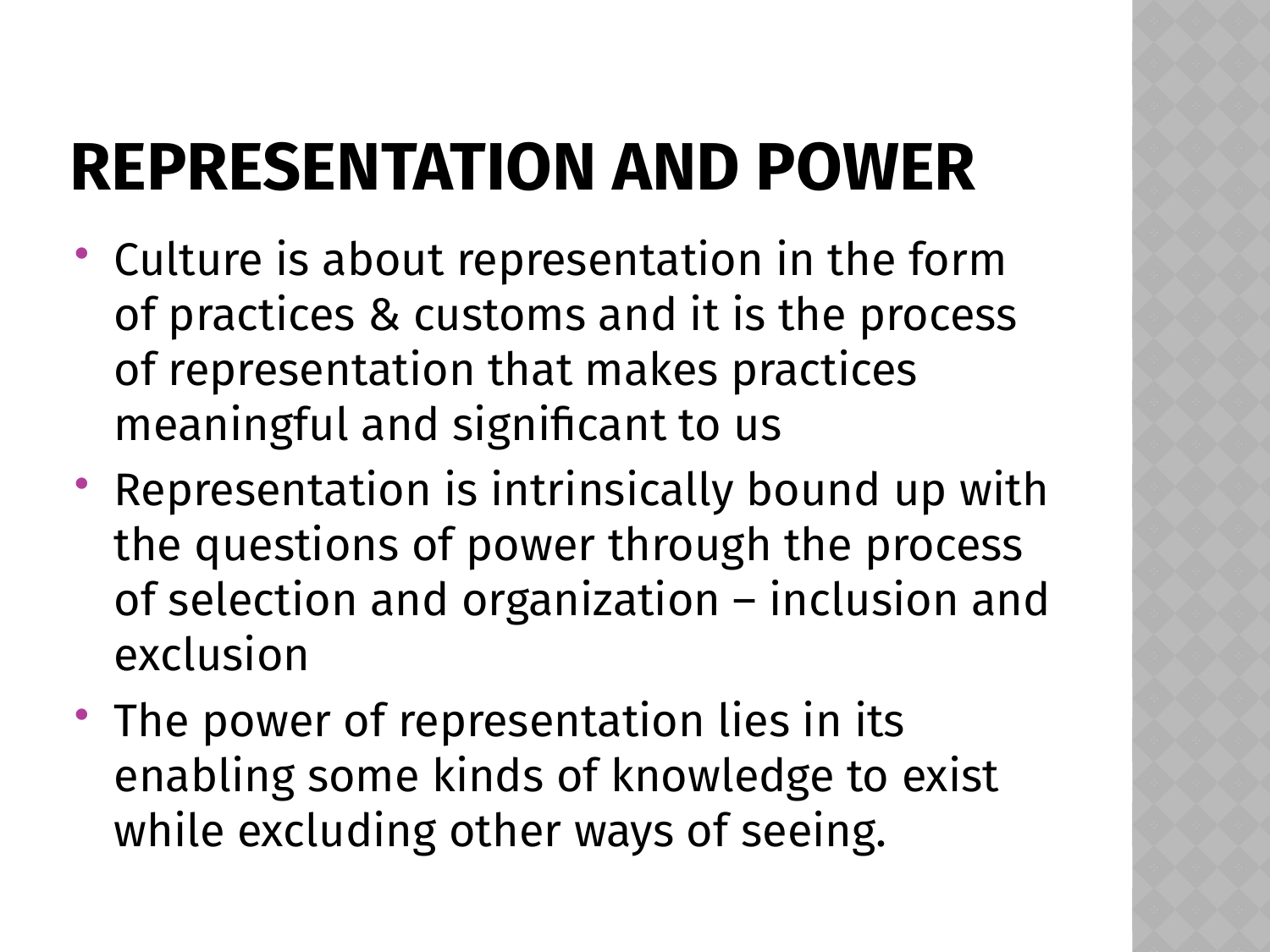

# Representation and Power
Culture is about representation in the form of practices & customs and it is the process of representation that makes practices meaningful and significant to us
Representation is intrinsically bound up with the questions of power through the process of selection and organization – inclusion and exclusion
The power of representation lies in its enabling some kinds of knowledge to exist while excluding other ways of seeing.